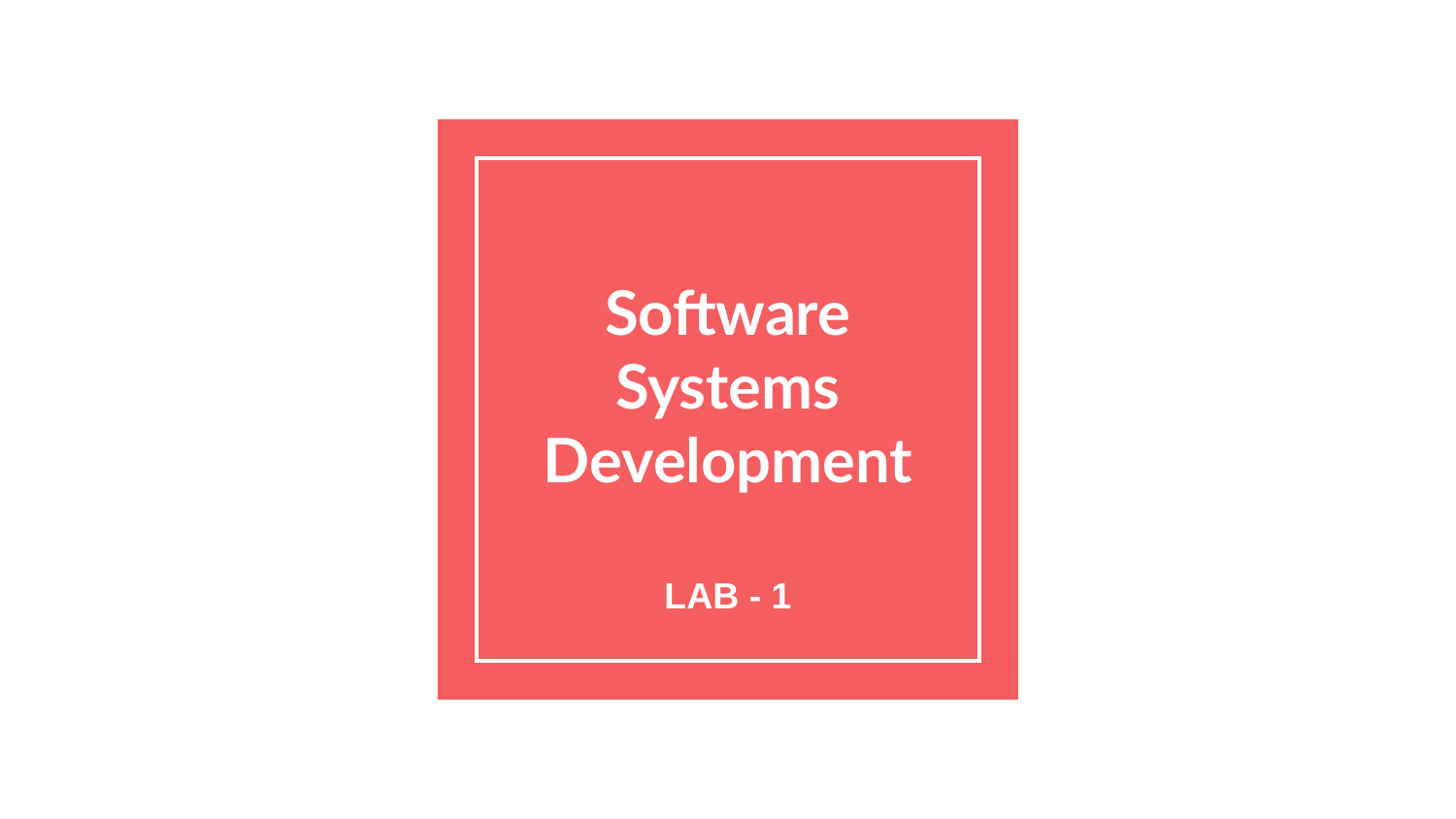

# Software Systems Development
LAB - 1